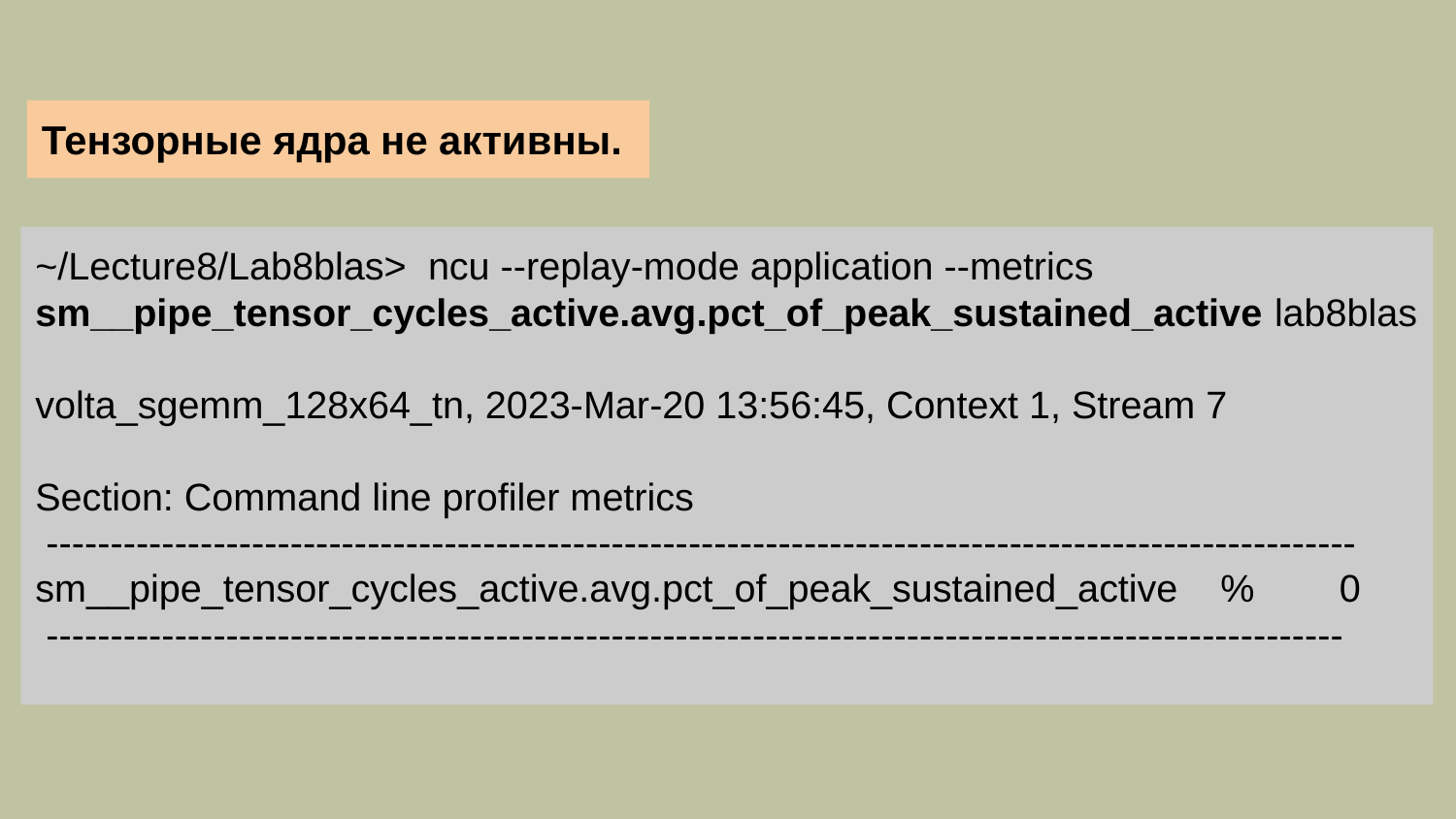

Тензорные ядра не активны.
~/Lecture8/Lab8blas>  ncu --replay-mode application --metrics sm__pipe_tensor_cycles_active.avg.pct_of_peak_sustained_active lab8blas

volta_sgemm_128x64_tn, 2023-Mar-20 13:56:45, Context 1, Stream 7

Section: Command line profiler metrics
 ------------------------------------------------------------------------------------------------------
sm__pipe_tensor_cycles_active.avg.pct_of_peak_sustained_active    %        0
 -----------------------------------------------------------------------------------------------------